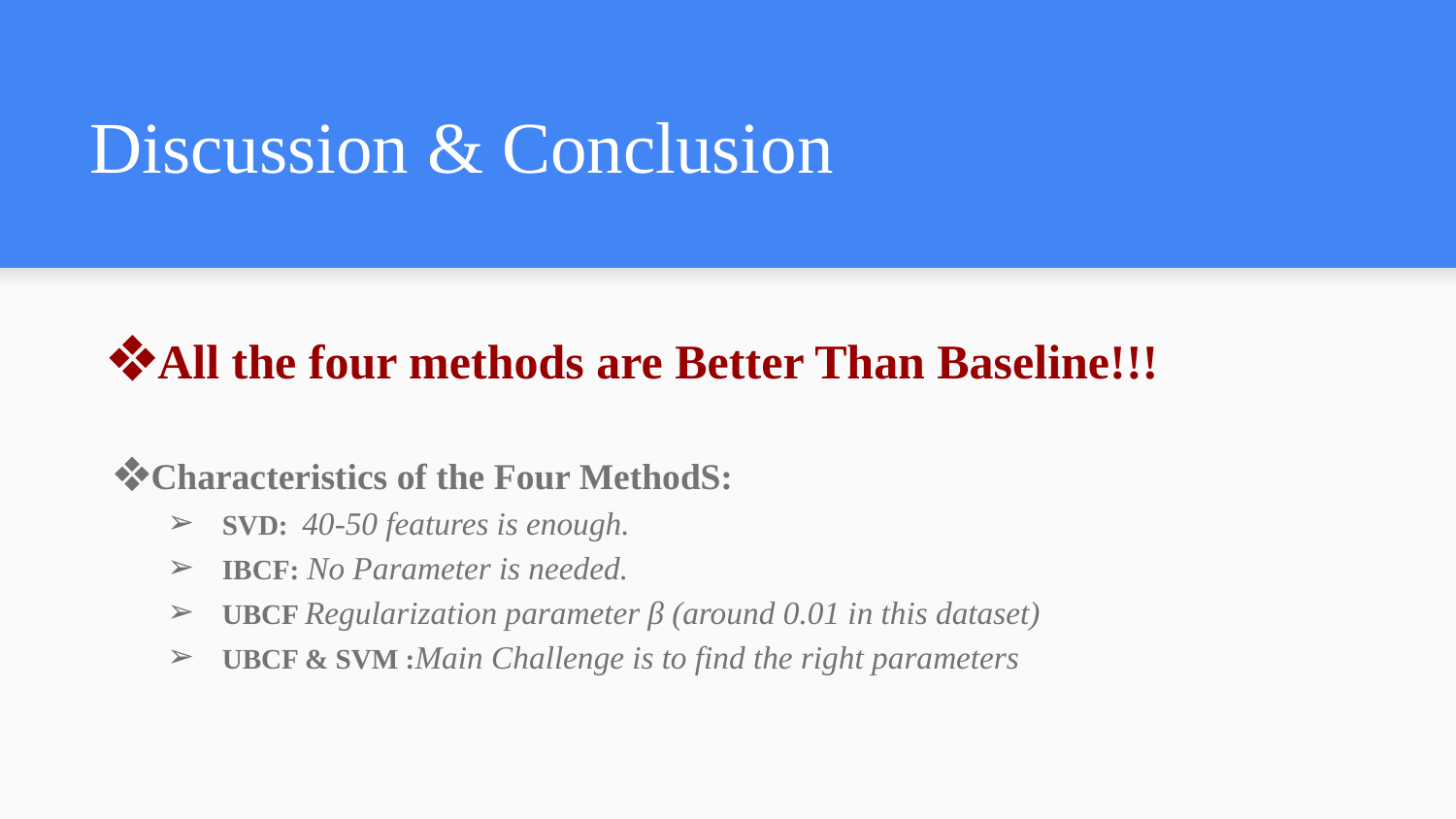

# Discussion & Conclusion
All the four methods are Better Than Baseline!!!
Characteristics of the Four MethodS:
SVD:  40-50 features is enough.
IBCF: No Parameter is needed.
UBCF Regularization parameter β (around 0.01 in this dataset)
UBCF & SVM :Main Challenge is to find the right parameters